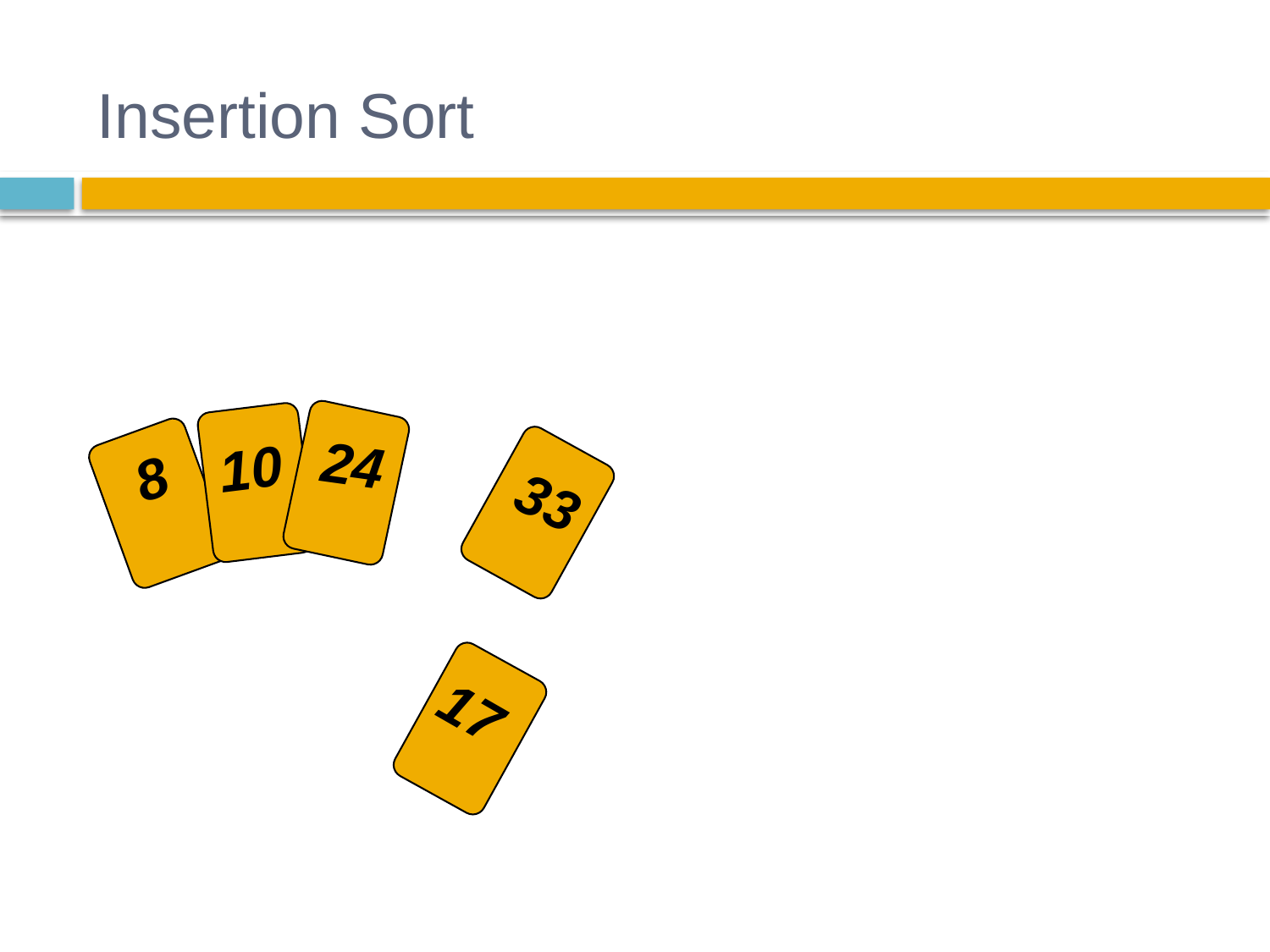

# Insertion Sort

24
10

8

33

17